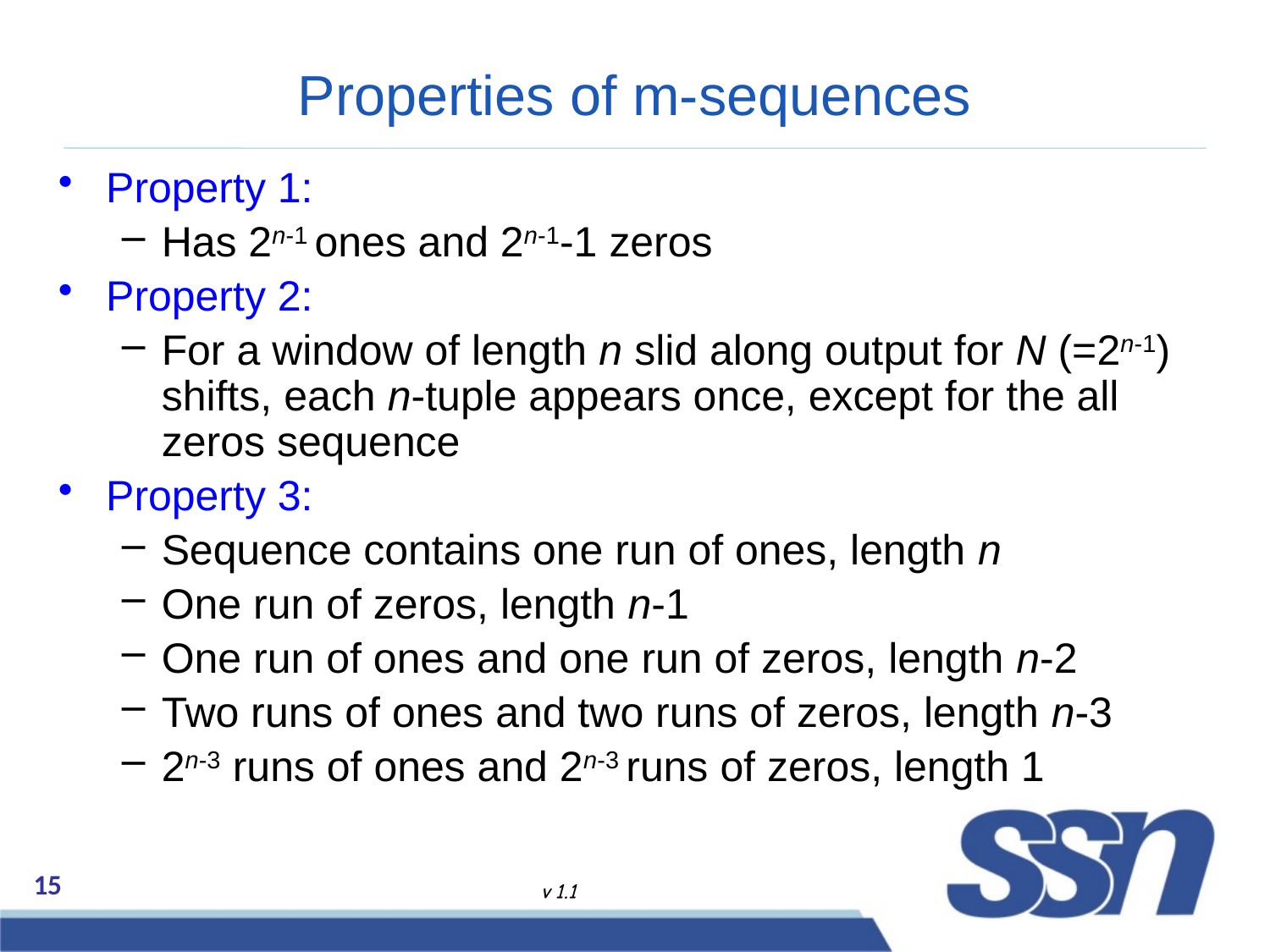

# Properties of m-sequences
Property 1:
Has 2n-1 ones and 2n-1-1 zeros
Property 2:
For a window of length n slid along output for N (=2n-1) shifts, each n-tuple appears once, except for the all zeros sequence
Property 3:
Sequence contains one run of ones, length n
One run of zeros, length n-1
One run of ones and one run of zeros, length n-2
Two runs of ones and two runs of zeros, length n-3
2n-3 runs of ones and 2n-3 runs of zeros, length 1